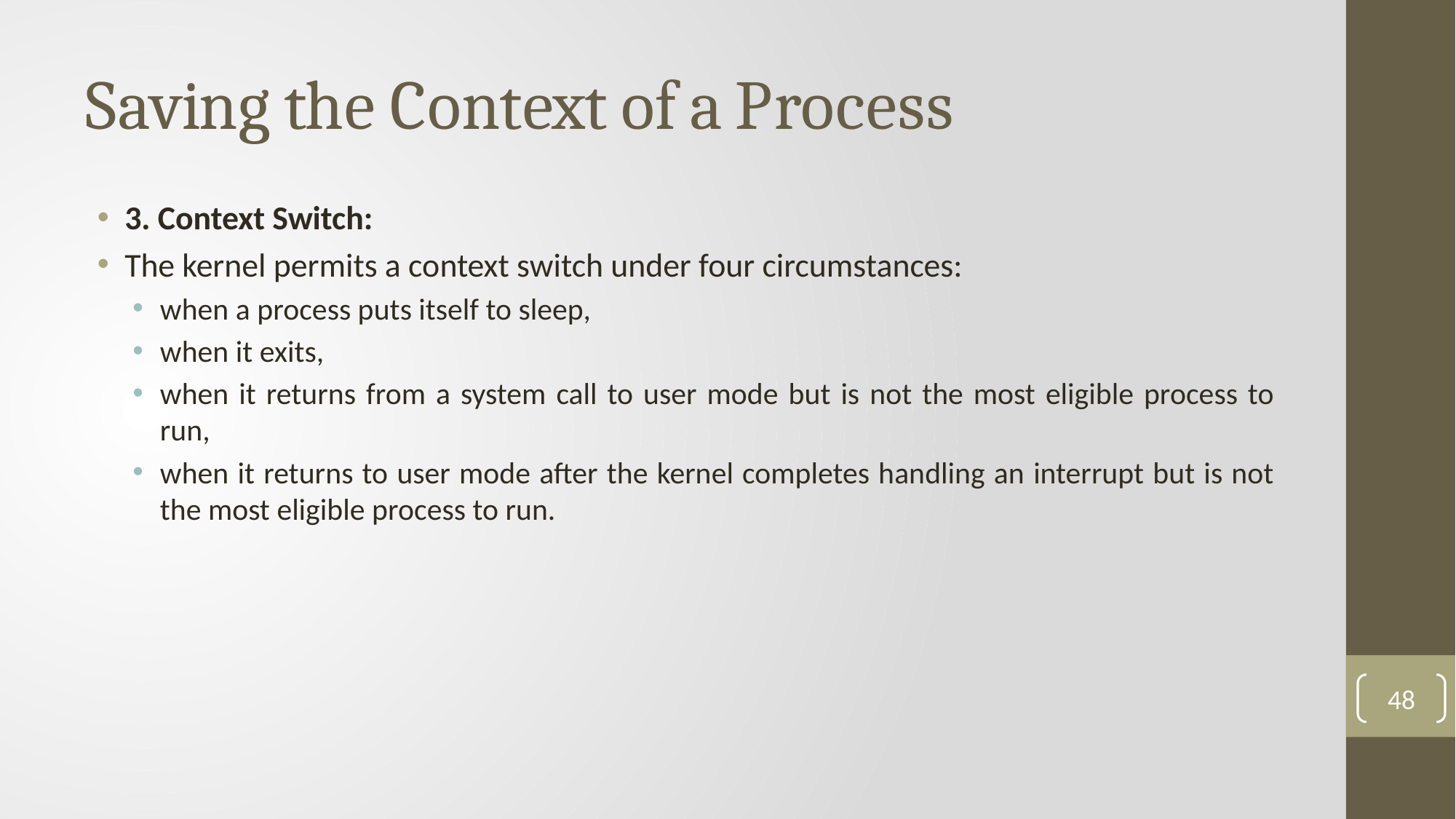

# Saving the Context of a Process
3. Context Switch:
The kernel permits a context switch under four circumstances:
when a process puts itself to sleep,
when it exits,
when it returns from a system call to user mode but is not the most eligible process to run,
when it returns to user mode after the kernel completes handling an interrupt but is not the most eligible process to run.

48